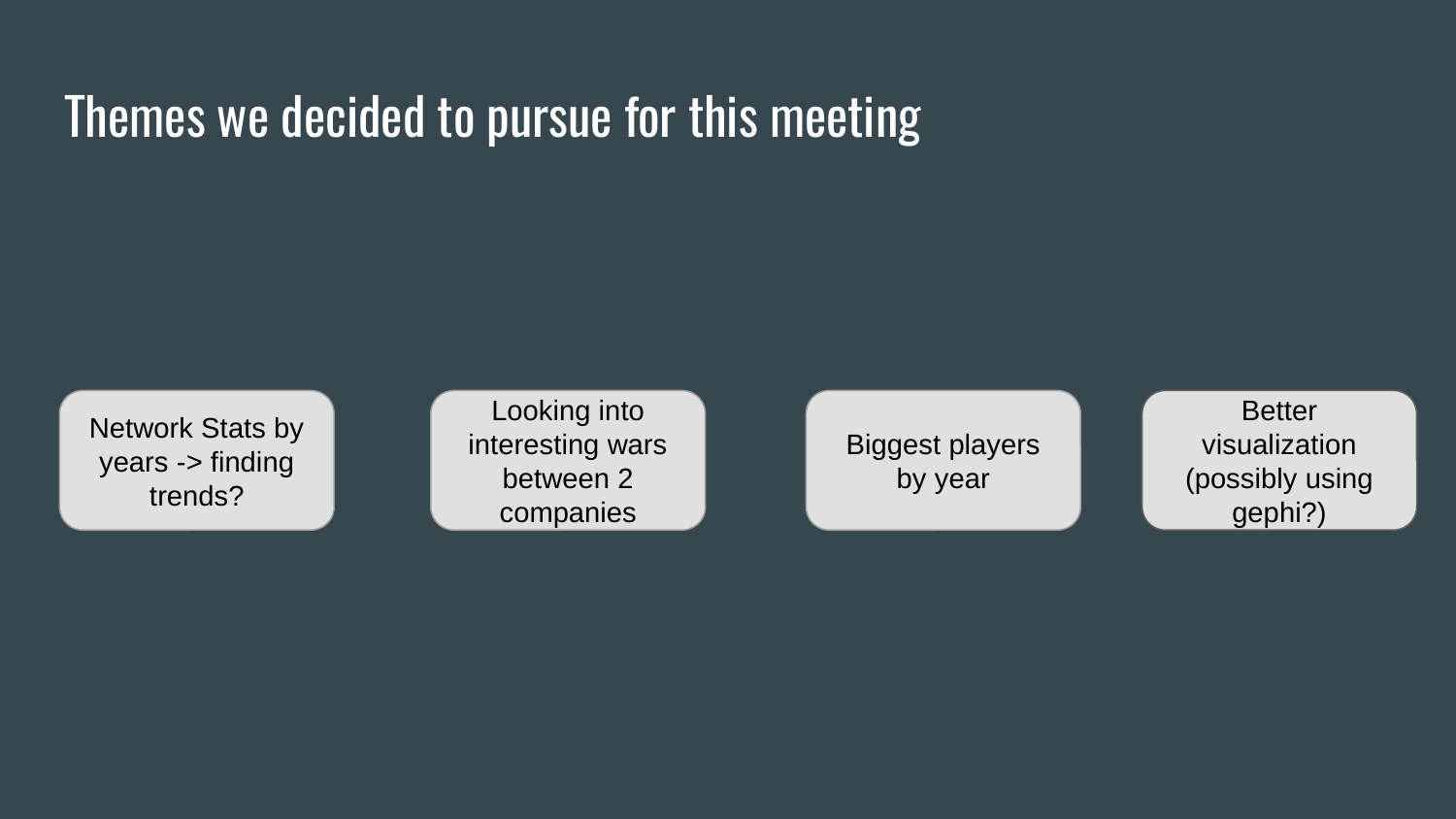

# Themes we decided to pursue for this meeting

Network Stats by years -> finding trends?
Looking into interesting wars between 2 companies
Biggest players by year
Better visualization (possibly using gephi?)